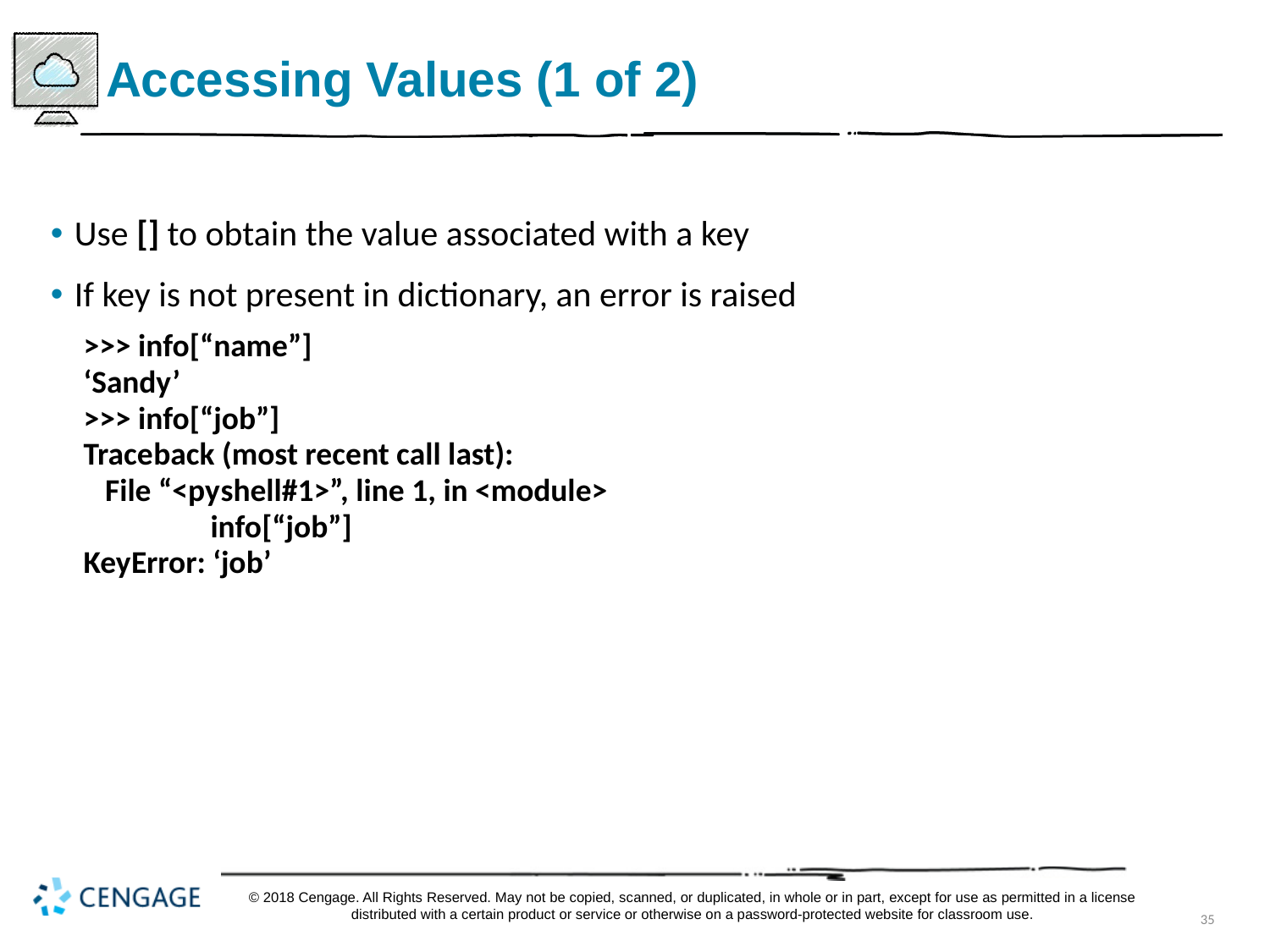

# Accessing Values (1 of 2)
Use [] to obtain the value associated with a key
If key is not present in dictionary, an error is raised
>>> info[“name”]
‘Sandy’
>>> info[“job”]
Trace back (most recent call last):
   File “<py shell#1>”, line 1, in <module>
	info[“job”]
Key Error: ‘job’
© 2018 Cengage. All Rights Reserved. May not be copied, scanned, or duplicated, in whole or in part, except for use as permitted in a license distributed with a certain product or service or otherwise on a password-protected website for classroom use.